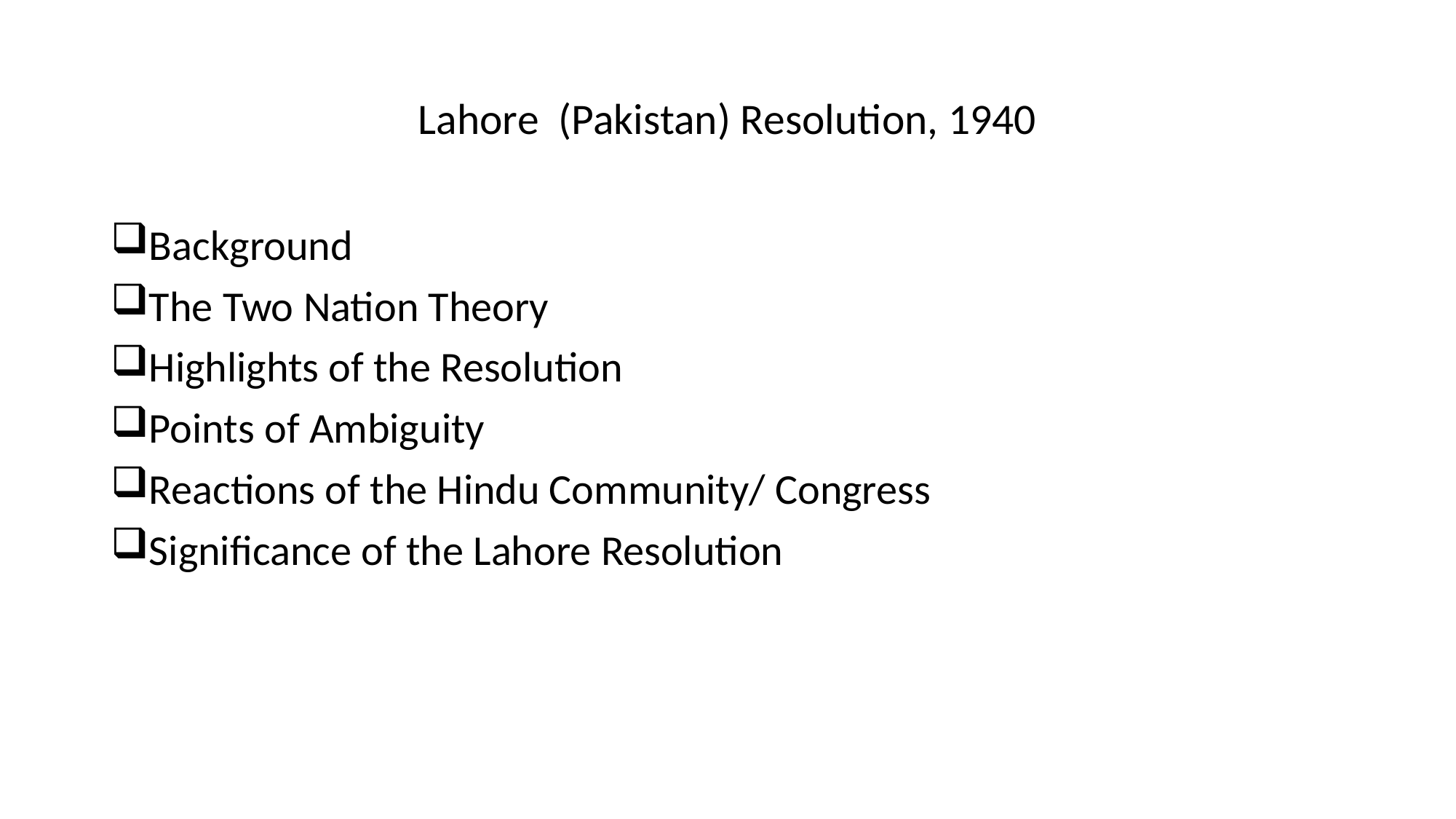

# Lahore  (Pakistan) Resolution, 1940
Background
The Two Nation Theory
Highlights of the Resolution
Points of Ambiguity
Reactions of the Hindu Community/ Congress
Significance of the Lahore Resolution